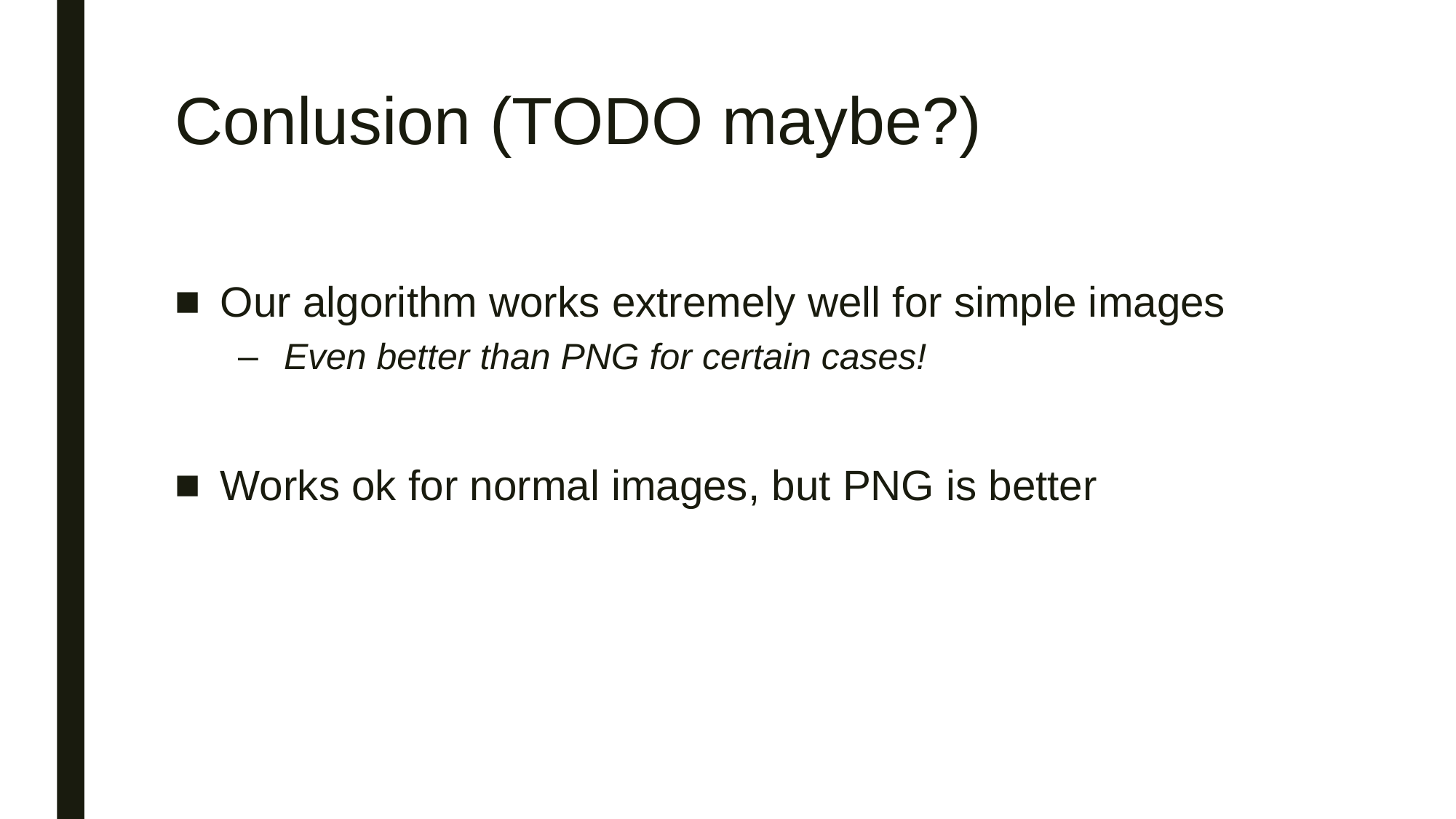

# Conlusion (TODO maybe?)
Our algorithm works extremely well for simple images
Even better than PNG for certain cases!

Works ok for normal images, but PNG is better